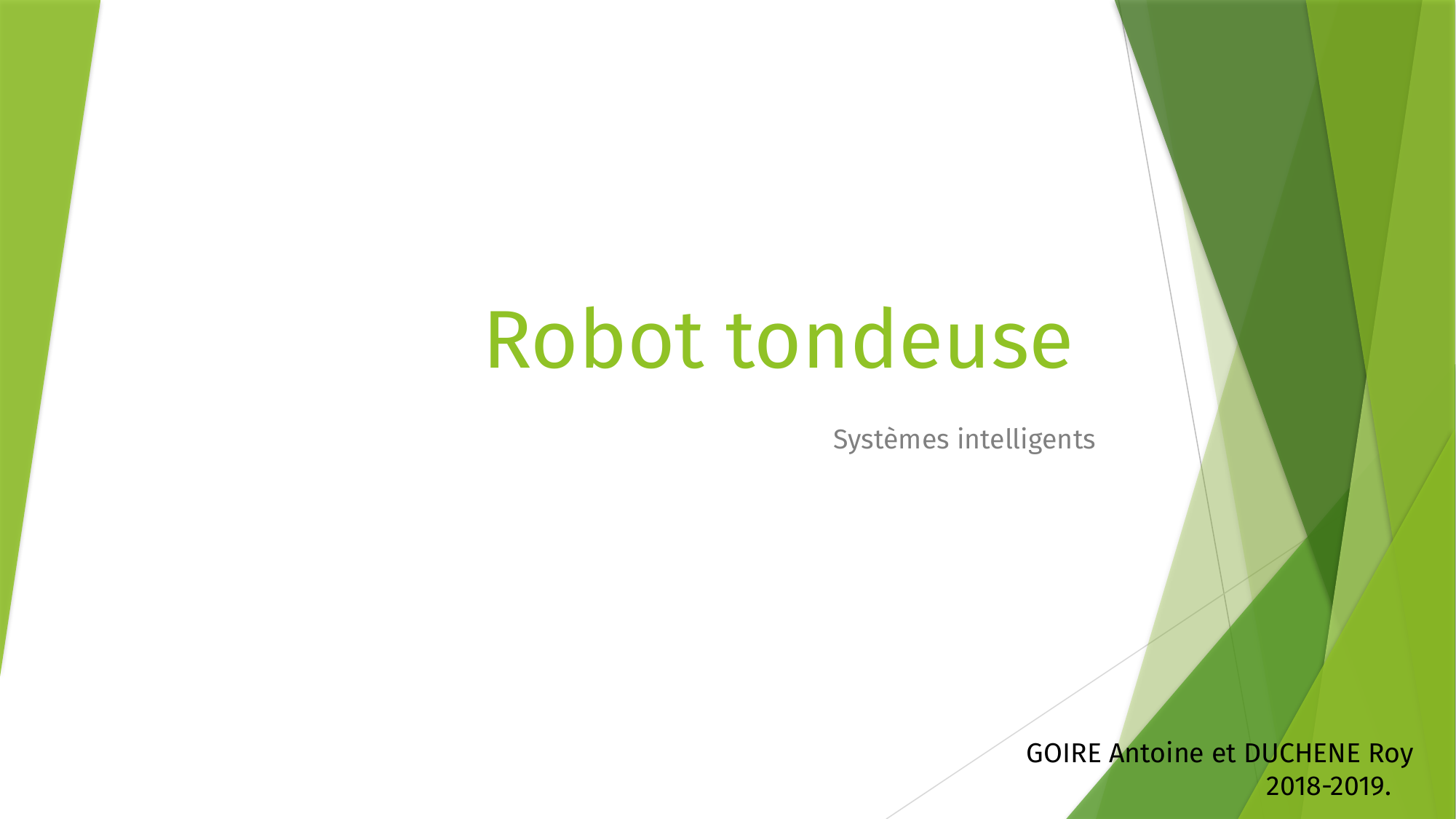

# Robot tondeuse
 Systèmes intelligents
GOIRE Antoine et DUCHENE Roy
                                 2018-2019.